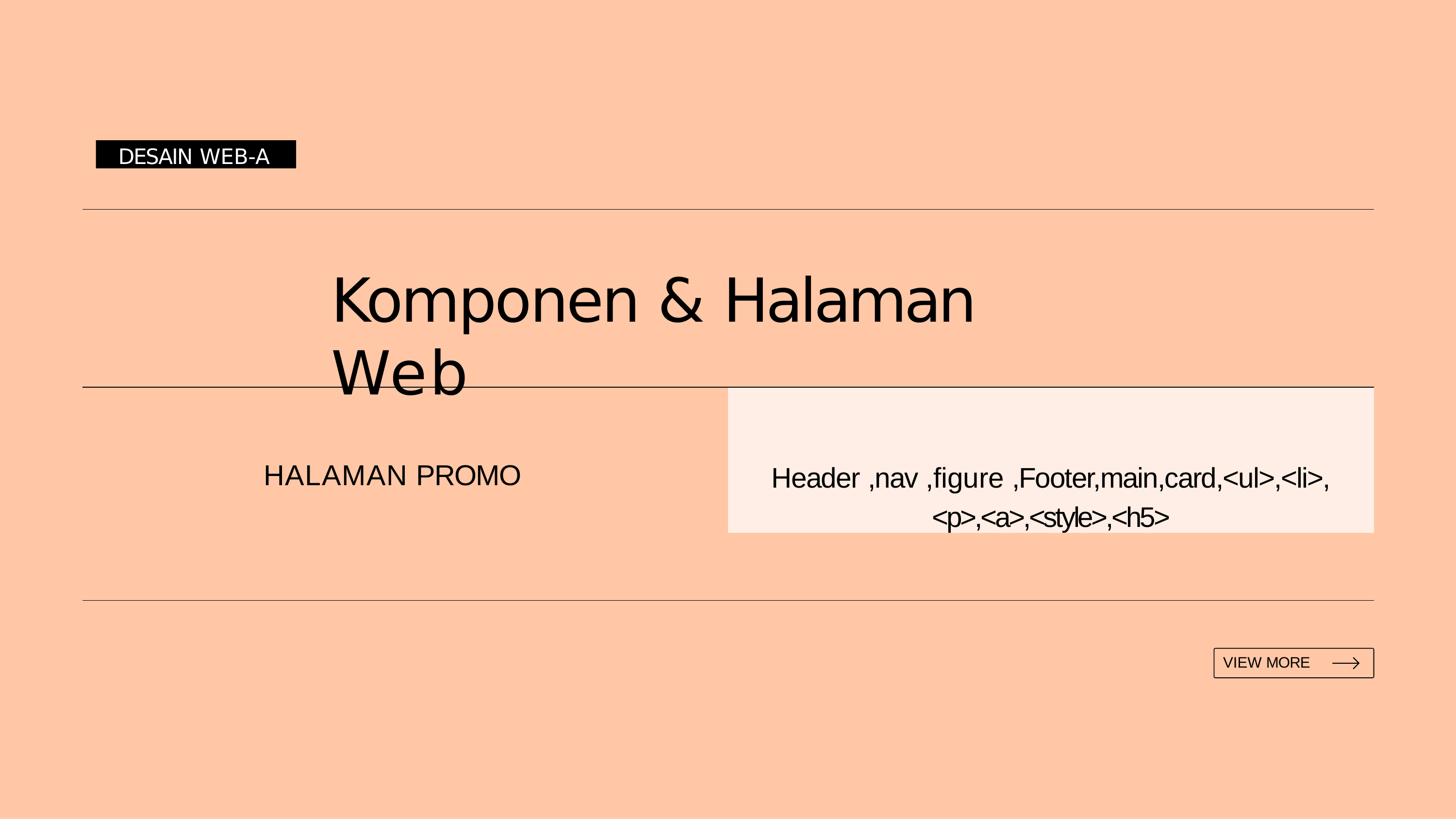

DESAIN WEB-A

# Komponen & Halaman Web

Header ,nav ,figure ,Footer,main,card,<ul>,<li>,
<p>,<a>,<style>,<h5>
HALAMAN PROMO

VIEW MORE